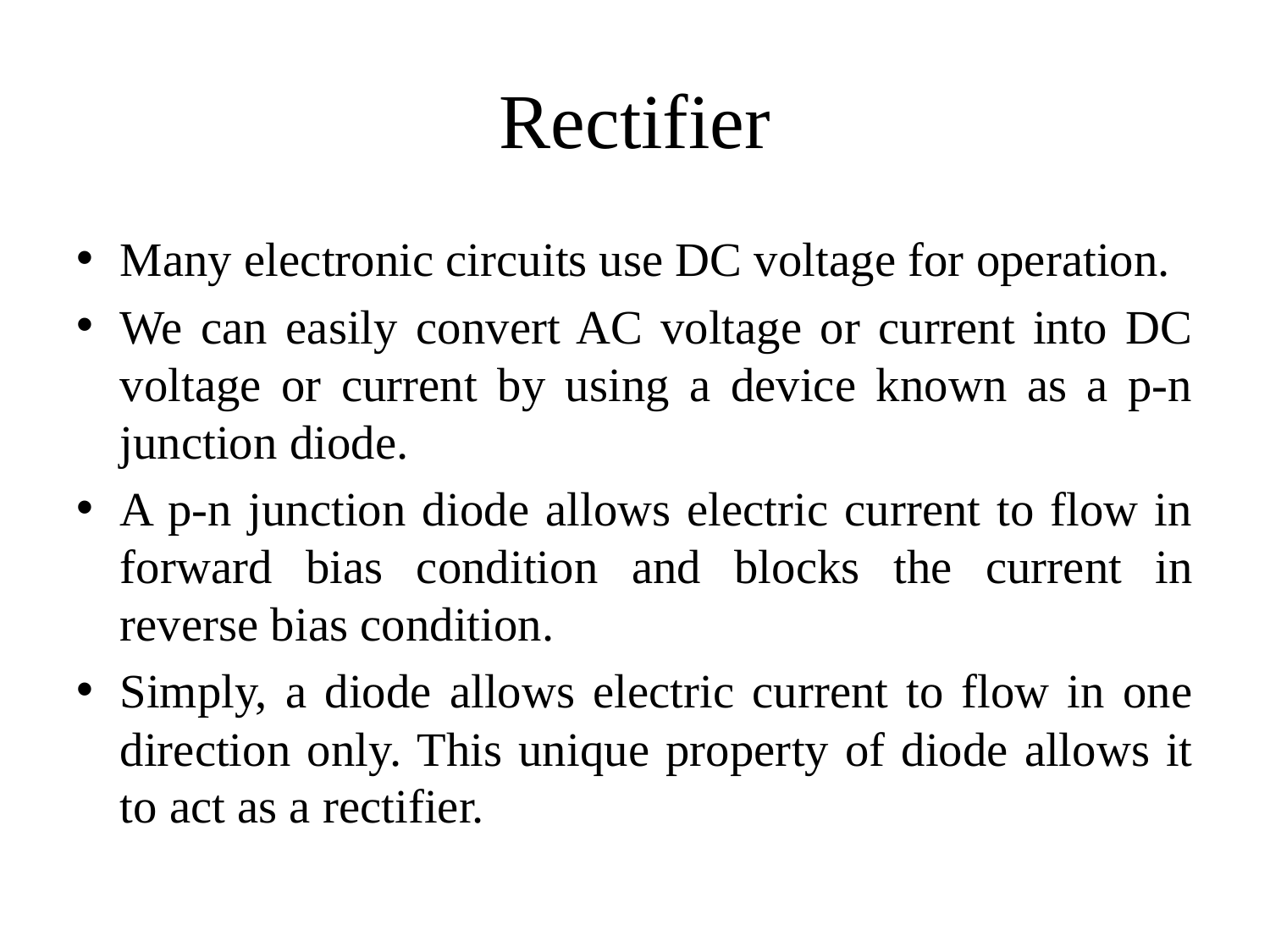

# Rectifier
Many electronic circuits use DC voltage for operation.
We can easily convert AC voltage or current into DC voltage or current by using a device known as a p-n junction diode.
A p-n junction diode allows electric current to flow in forward bias condition and blocks the current in reverse bias condition.
Simply, a diode allows electric current to flow in one direction only. This unique property of diode allows it to act as a rectifier.